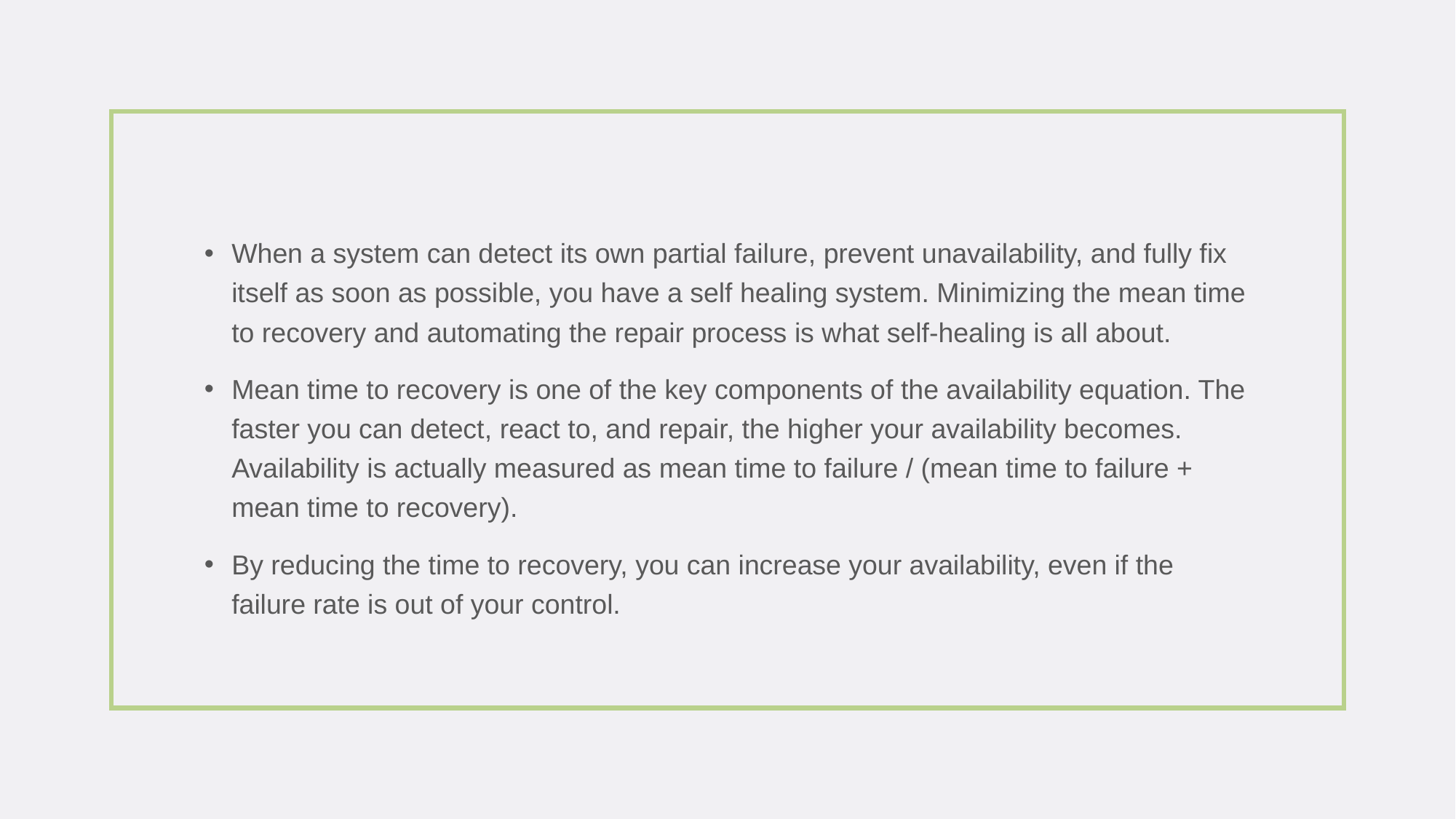

When a system can detect its own partial failure, prevent unavailability, and fully fix itself as soon as possible, you have a self healing system. Minimizing the mean time to recovery and automating the repair process is what self-healing is all about.
Mean time to recovery is one of the key components of the availability equation. The faster you can detect, react to, and repair, the higher your availability becomes. Availability is actually measured as mean time to failure / (mean time to failure + mean time to recovery).
By reducing the time to recovery, you can increase your availability, even if the failure rate is out of your control.